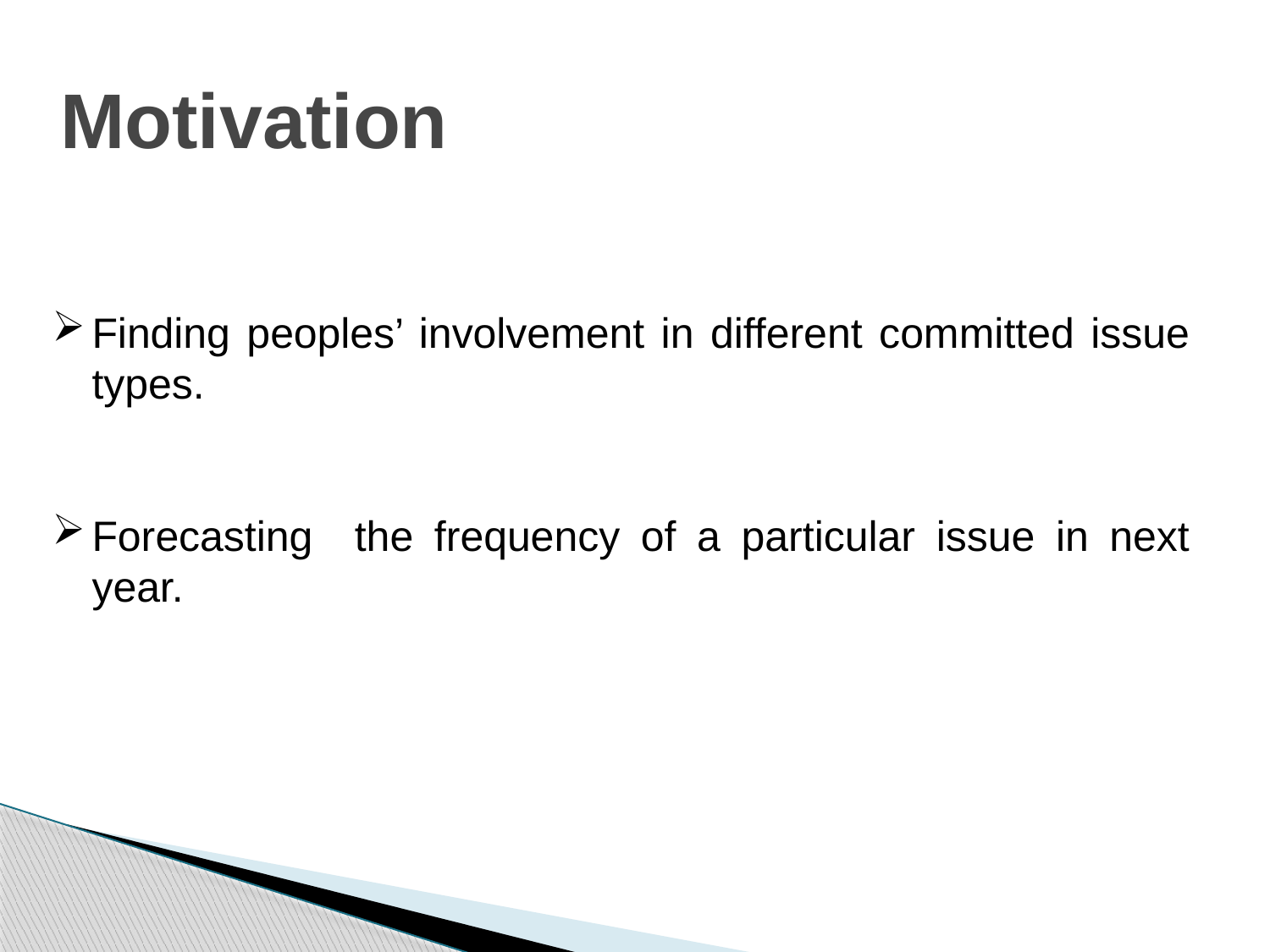

# Motivation
Finding peoples’ involvement in different committed issue types.

Forecasting  the frequency of a particular issue in next year.